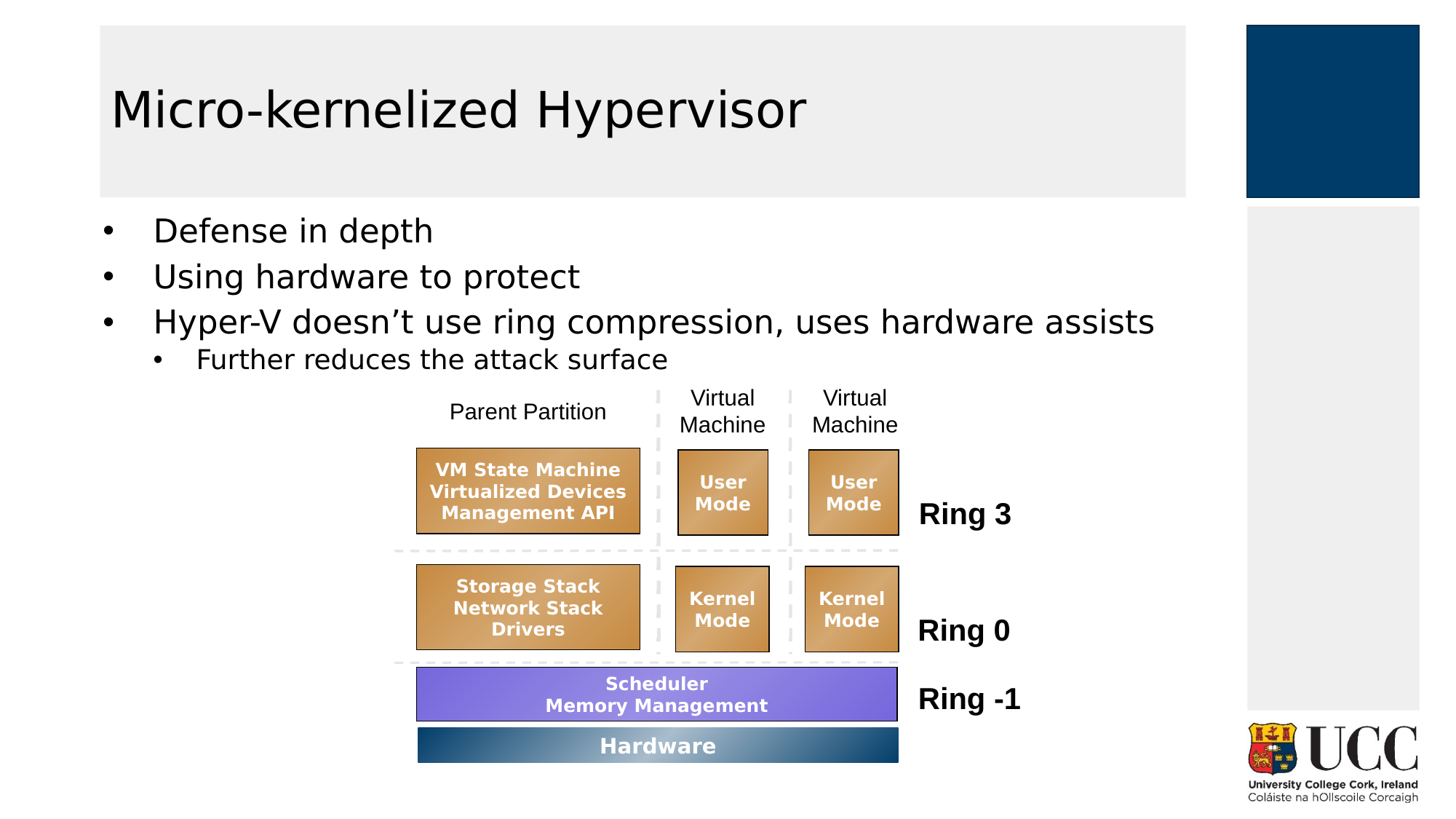

# Micro-kernelized Hypervisor
Defense in depth
Using hardware to protect
Hyper-V doesn’t use ring compression, uses hardware assists
Further reduces the attack surface
Virtual
Machine
Virtual
Machine

Parent Partition
VM State Machine
Virtualized Devices
Management API
User
Mode
User
Mode
Ring 3

Storage Stack
Network Stack
Drivers
Kernel
Mode
Kernel
Mode
Ring 0

Scheduler
Memory Management
Ring -1
Hardware